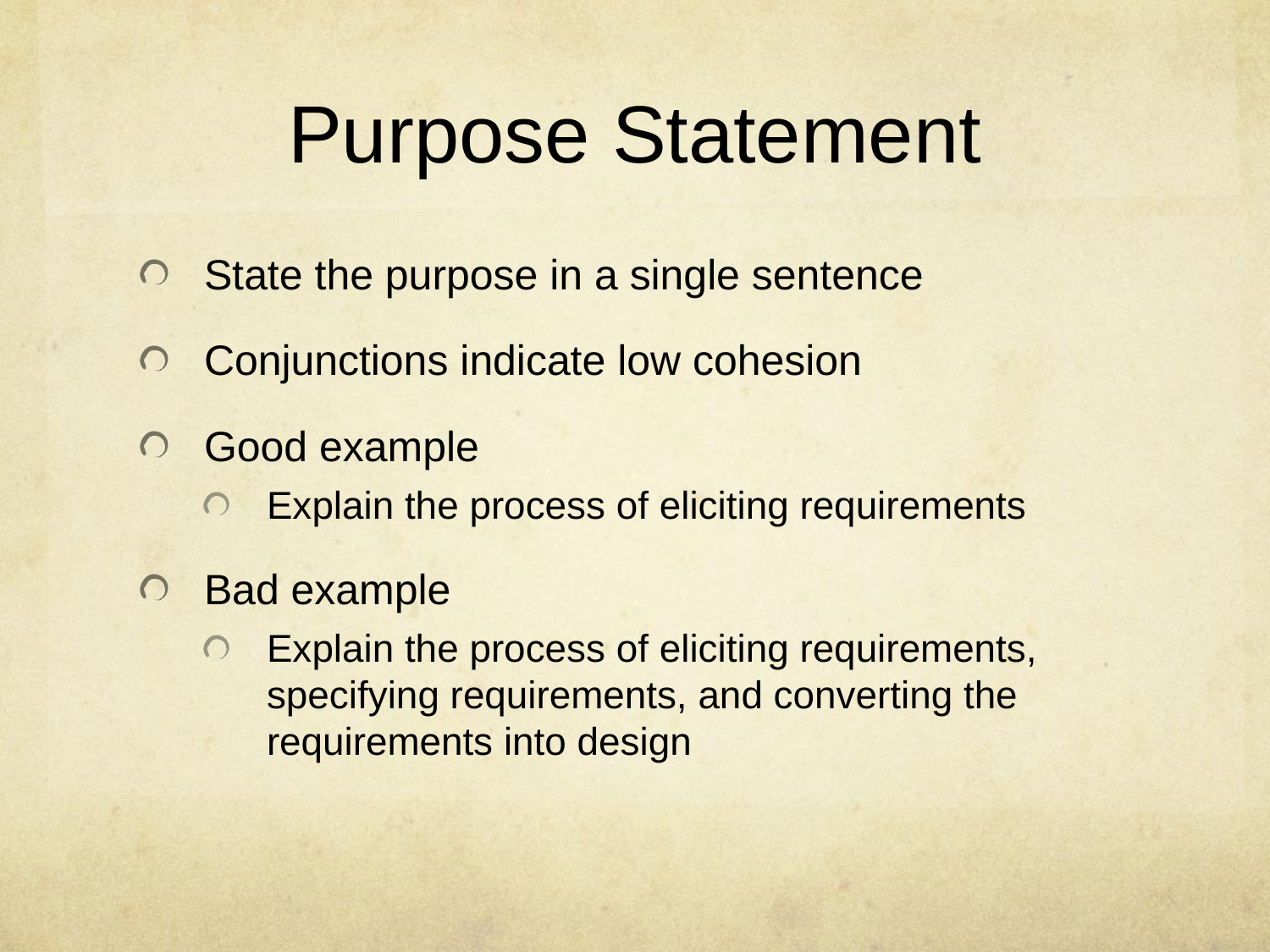

# Purpose Statement
State the purpose in a single sentence
Conjunctions indicate low cohesion
Good example
Explain the process of eliciting requirements
Bad example
Explain the process of eliciting requirements, specifying requirements, and converting the requirements into design